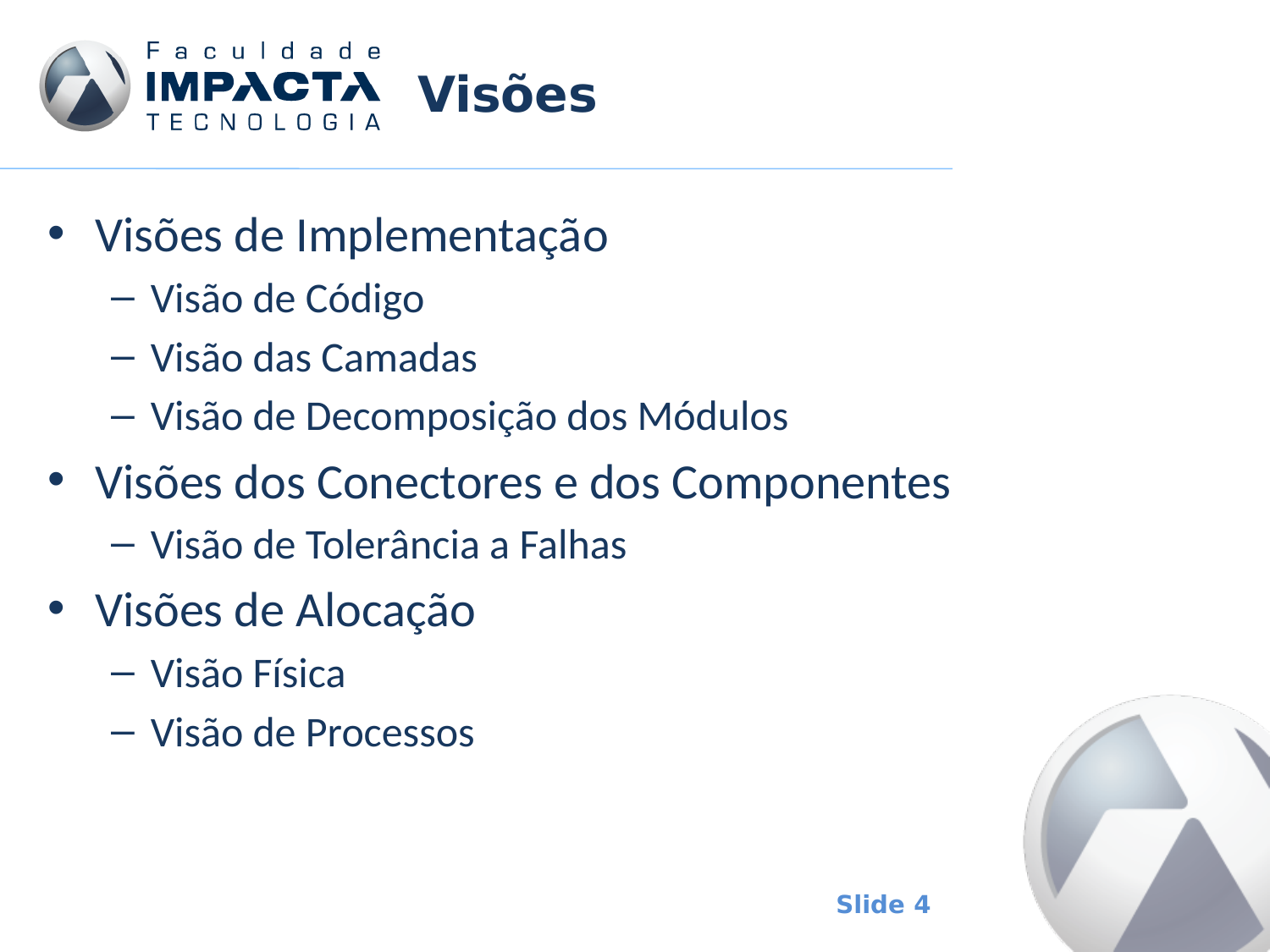

# Visões
Visões de Implementação
Visão de Código
Visão das Camadas
Visão de Decomposição dos Módulos
Visões dos Conectores e dos Componentes
Visão de Tolerância a Falhas
Visões de Alocação
Visão Física
Visão de Processos